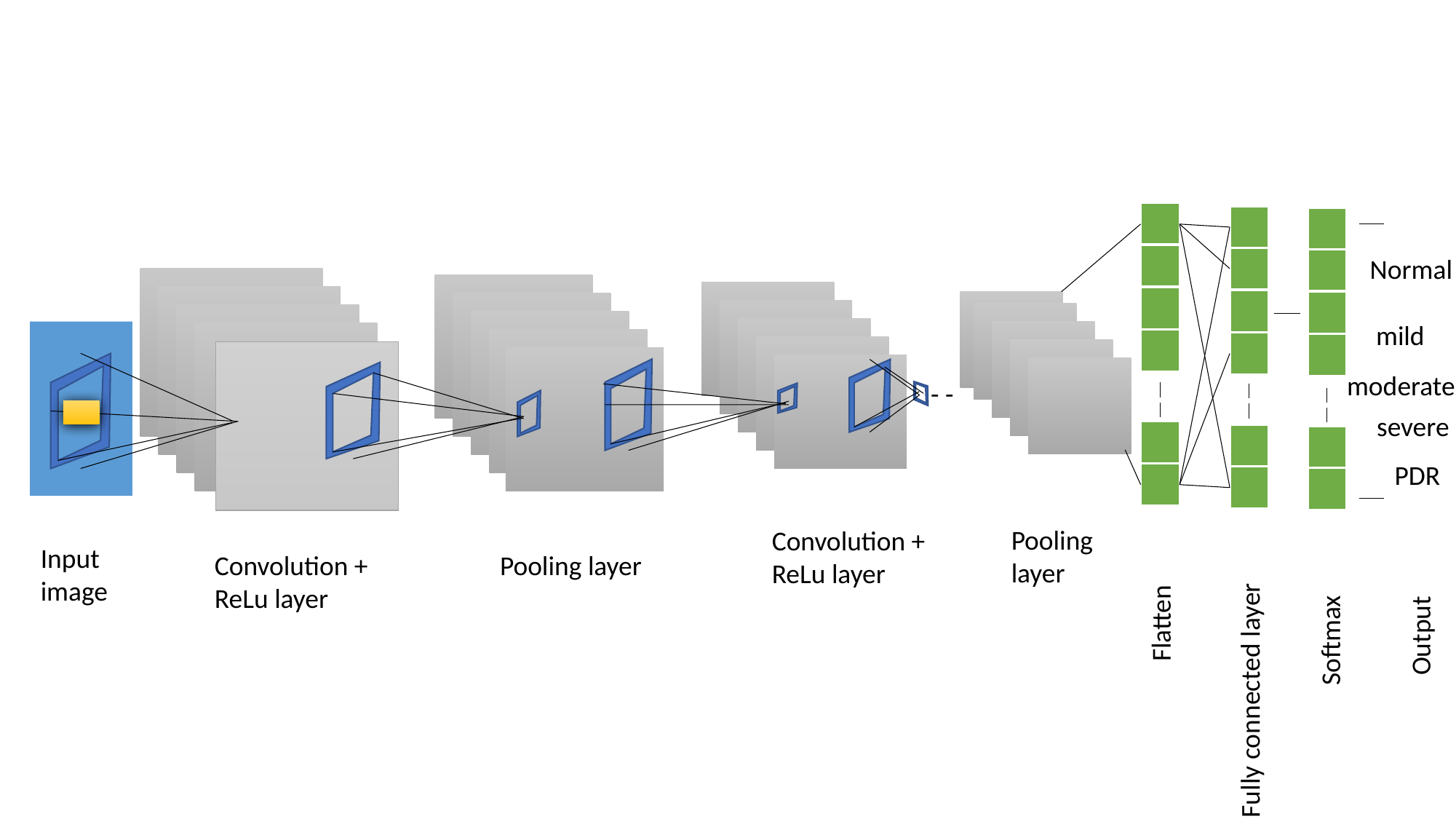

Normal

mild

moderate
- -

severe

PDR

Pooling layer
Convolution + ReLu layer
Input image
Convolution + ReLu layer
Pooling layer
Flatten
Softmax
Output
Fully connected layer